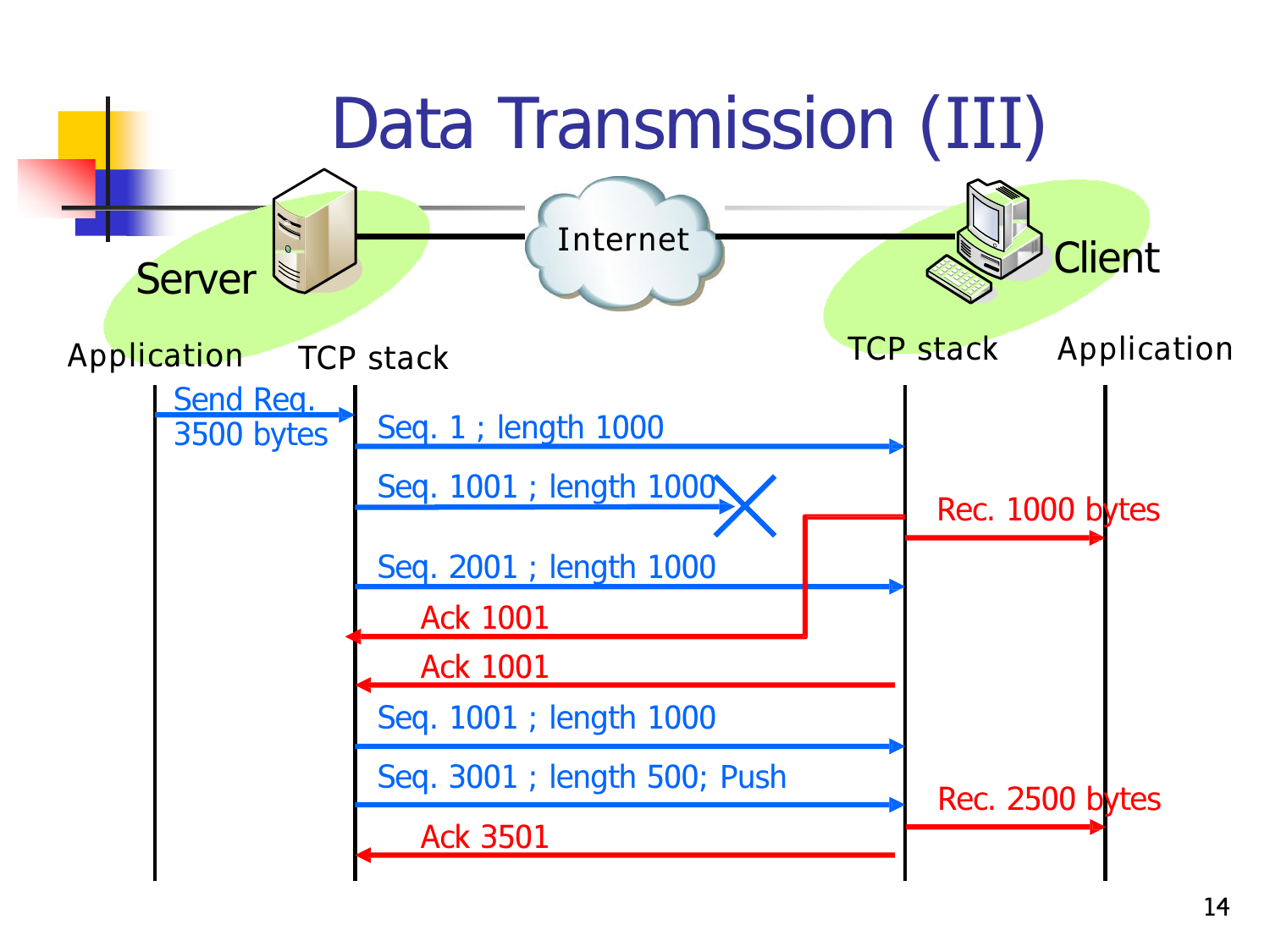

# Data Transmission (III)

Internet

Client

Server
Application

TCP stack
Application
TCP stack
Send Req.  3500 bytes

Seq. 1 ; length 1000
Seq. 1001 ; length 1000

Rec. 1000 bytes

Seq. 2001 ; length 1000
Ack 1001
Ack 1001
Seq. 1001 ; length 1000
Seq. 3001 ; length 500; Push
Ack 3501

Rec. 2500 bytes

14